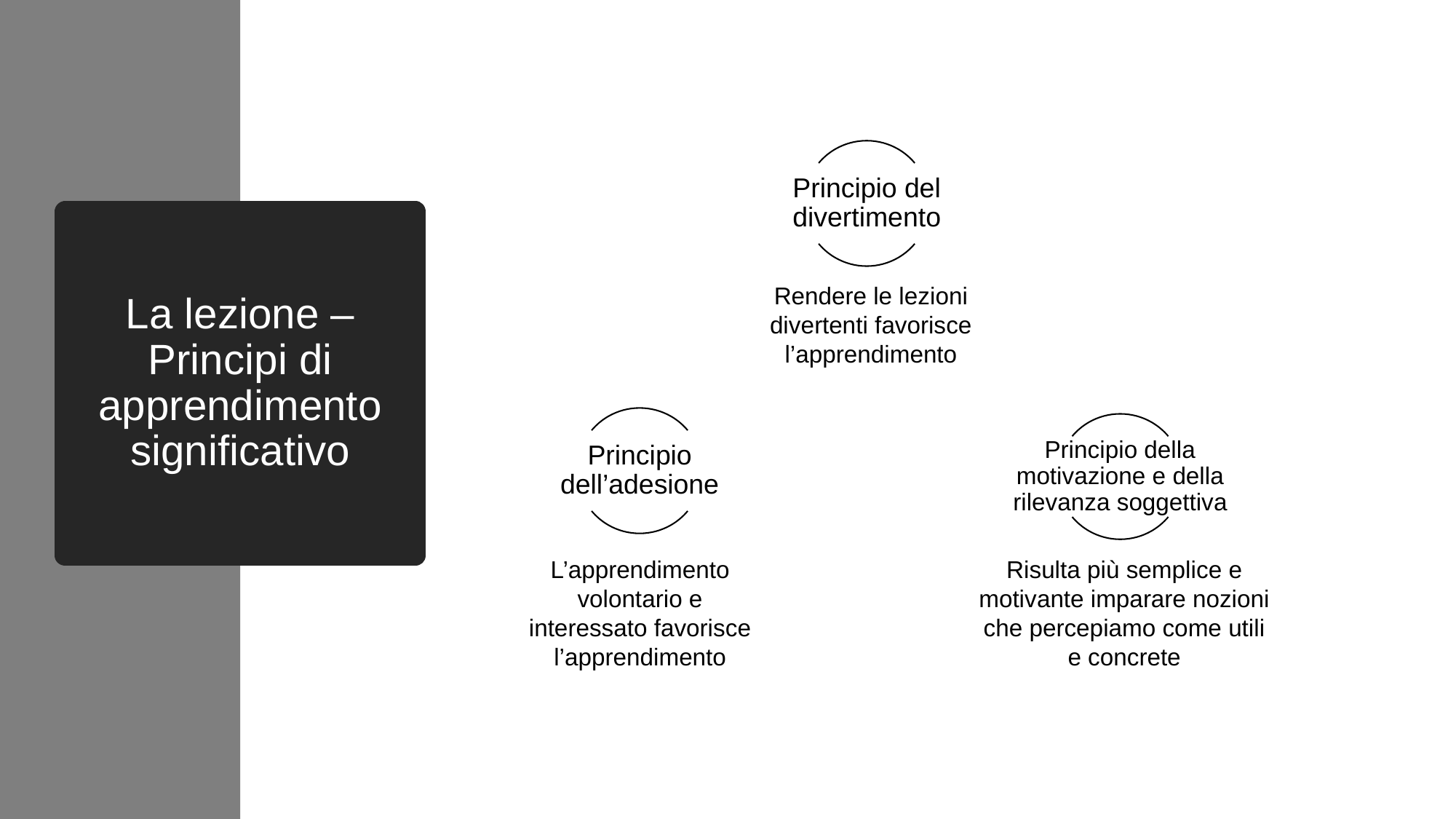

Principio del divertimento
Principio dell’adesione
Principio della motivazione e della rilevanza soggettiva
# La lezione – Principi di apprendimento significativo
Rendere le lezioni divertenti favorisce l’apprendimento
L’apprendimento volontario e interessato favorisce l’apprendimento
Risulta più semplice e motivante imparare nozioni che percepiamo come utili e concrete